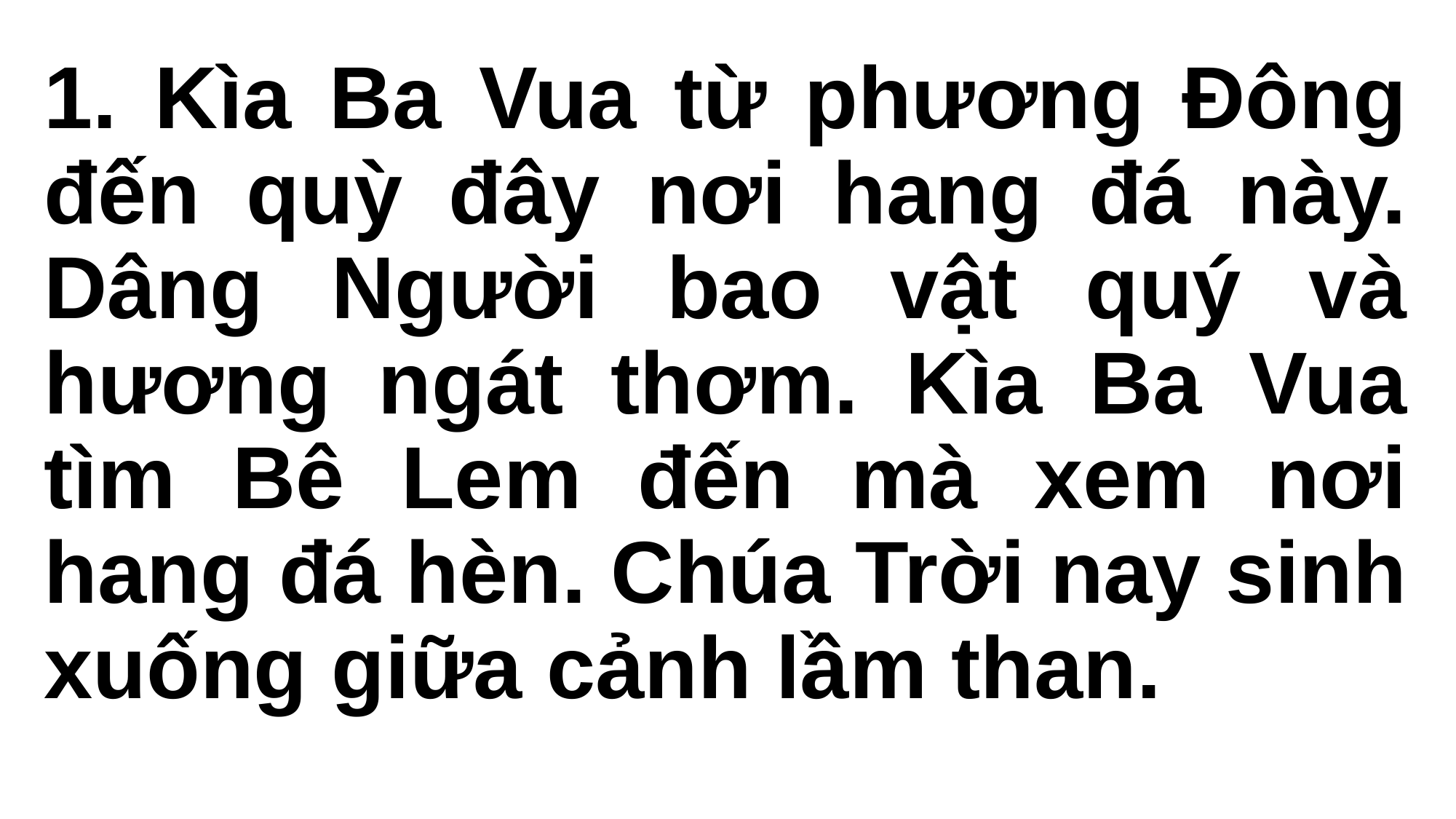

#
1. Kìa Ba Vua từ phương Đông đến quỳ đây nơi hang đá này. Dâng Người bao vật quý và hương ngát thơm. Kìa Ba Vua tìm Bê Lem đến mà xem nơi hang đá hèn. Chúa Trời nay sinh xuống giữa cảnh lầm than.